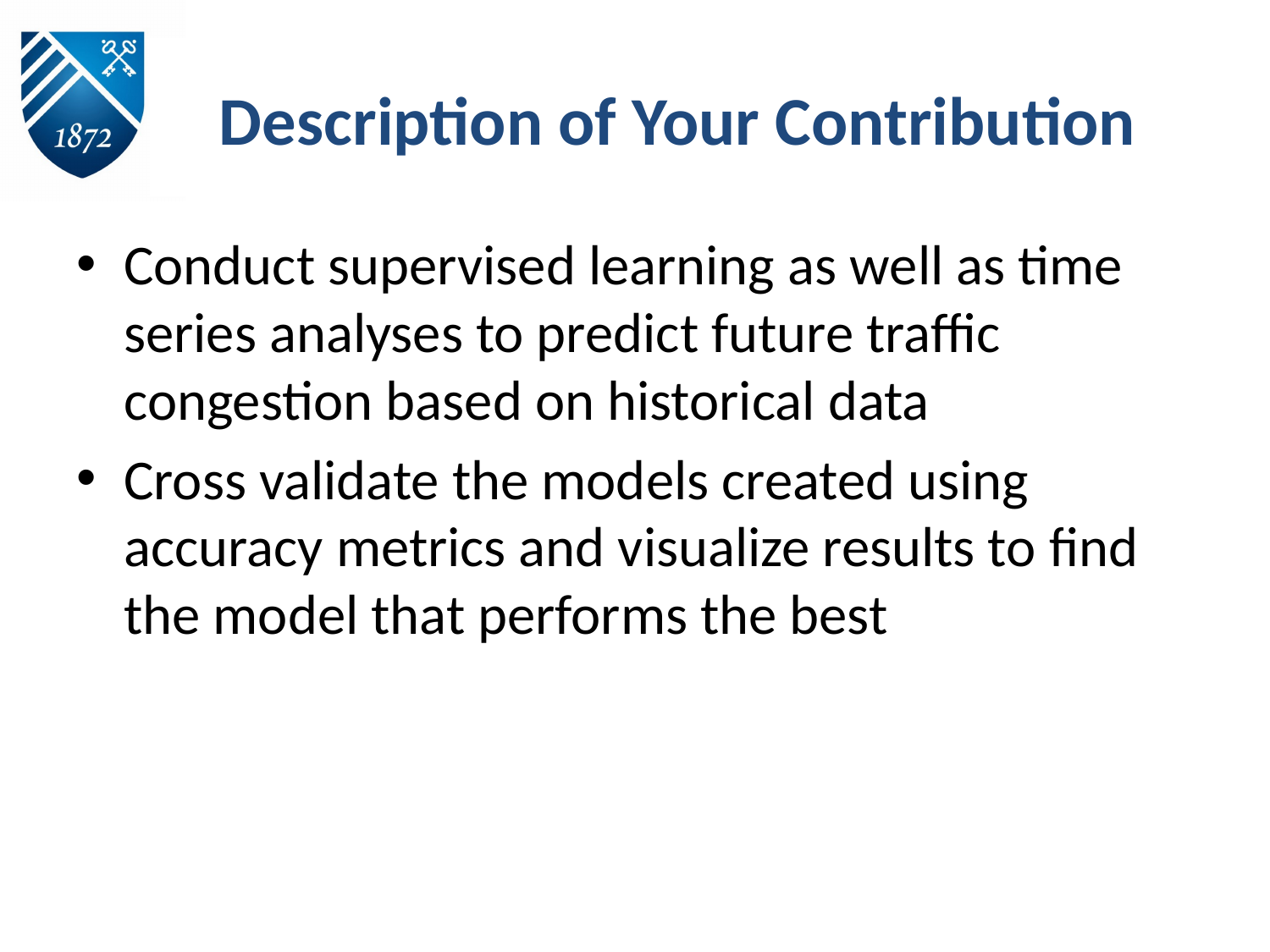

# Description of Your Contribution
Conduct supervised learning as well as time series analyses to predict future traffic congestion based on historical data
Cross validate the models created using accuracy metrics and visualize results to find the model that performs the best